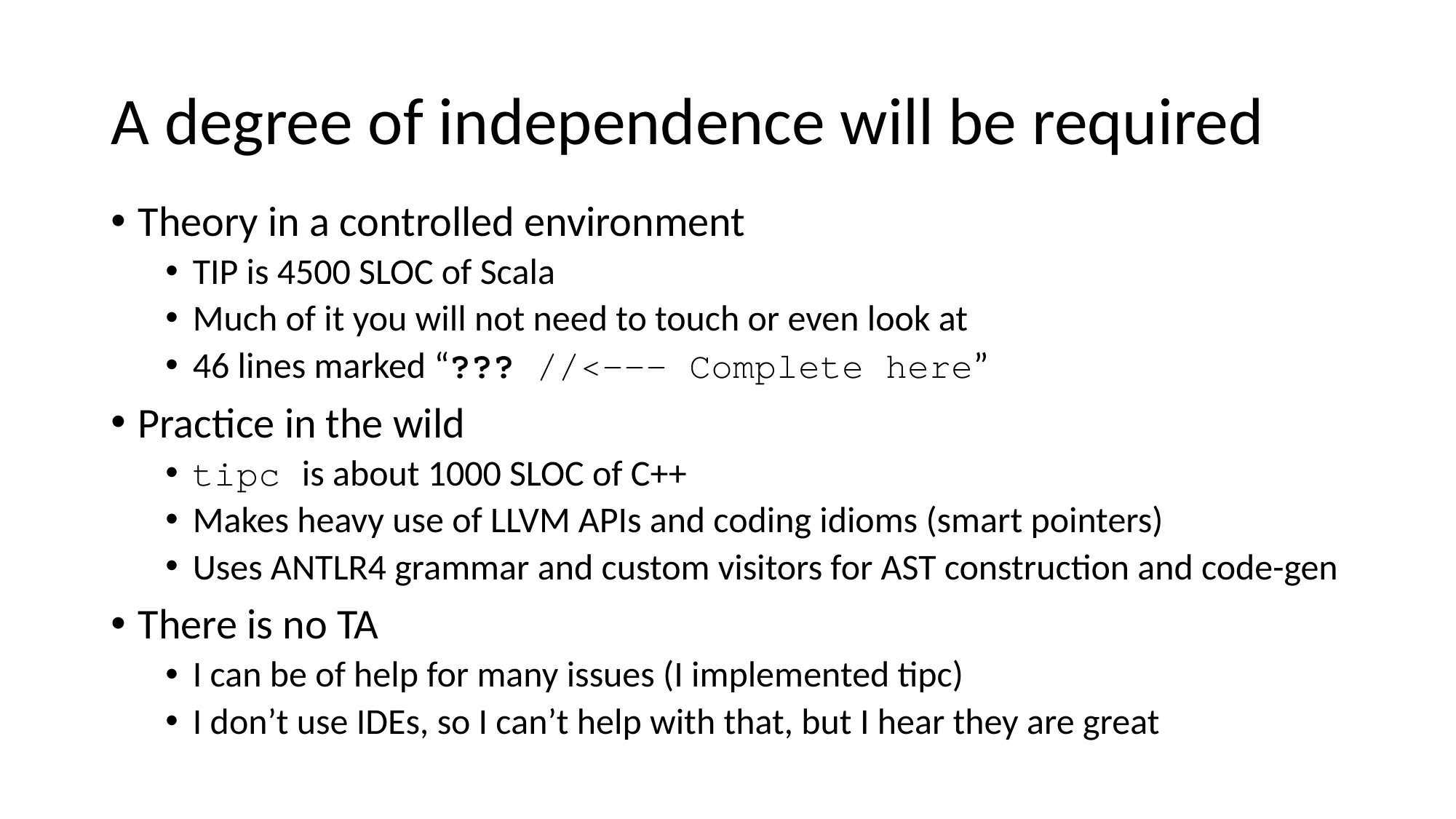

# A degree of independence will be required
Theory in a controlled environment
TIP is 4500 SLOC of Scala
Much of it you will not need to touch or even look at
46 lines marked “??? //<--- Complete here”
Practice in the wild
tipc is about 1000 SLOC of C++
Makes heavy use of LLVM APIs and coding idioms (smart pointers)
Uses ANTLR4 grammar and custom visitors for AST construction and code-gen
There is no TA
I can be of help for many issues (I implemented tipc)
I don’t use IDEs, so I can’t help with that, but I hear they are great